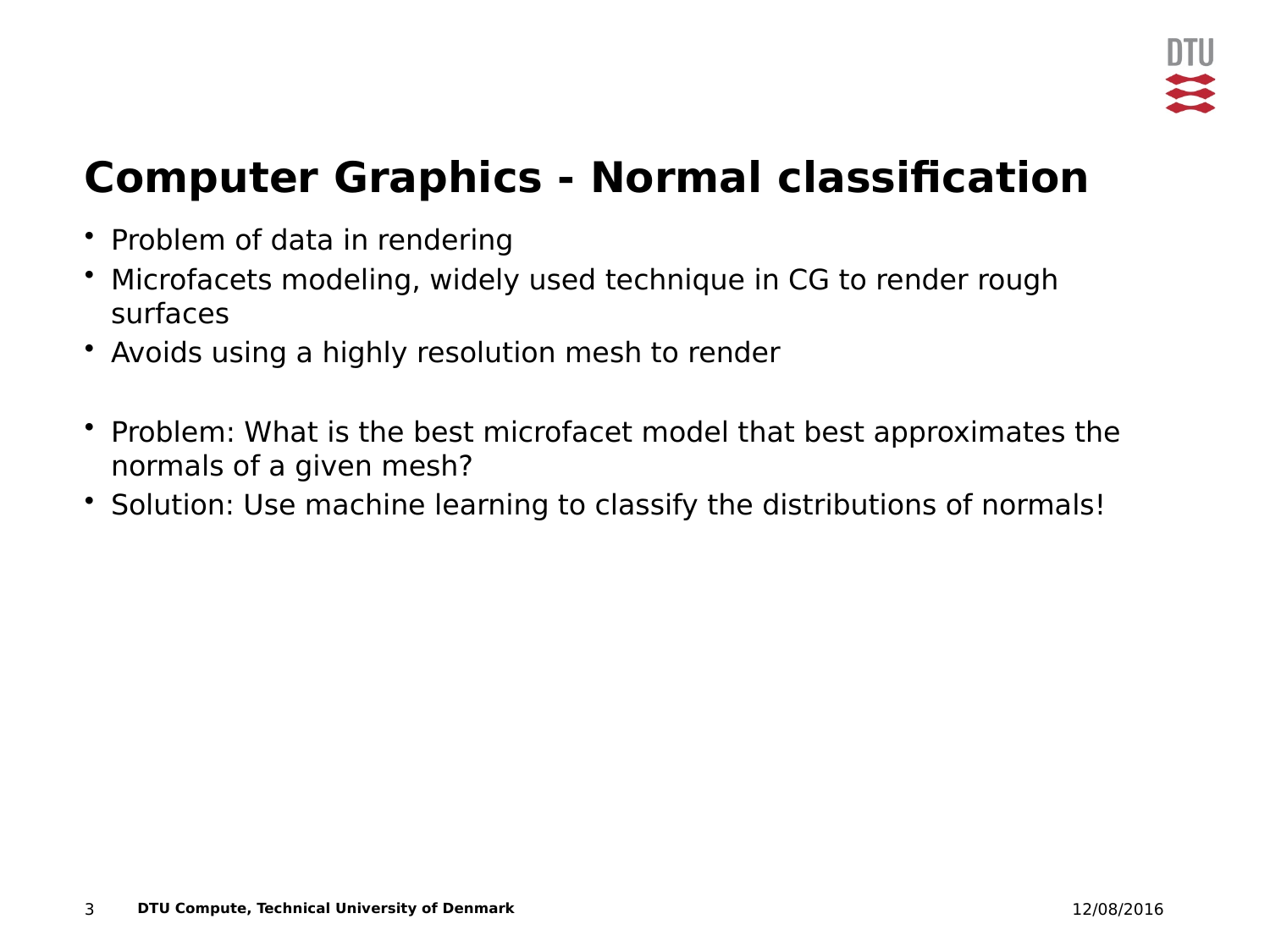

# Computer Graphics - Normal classification
Problem of data in rendering
Microfacets modeling, widely used technique in CG to render rough surfaces
Avoids using a highly resolution mesh to render

Problem: What is the best microfacet model that best approximates the normals of a given mesh?
Solution: Use machine learning to classify the distributions of normals!